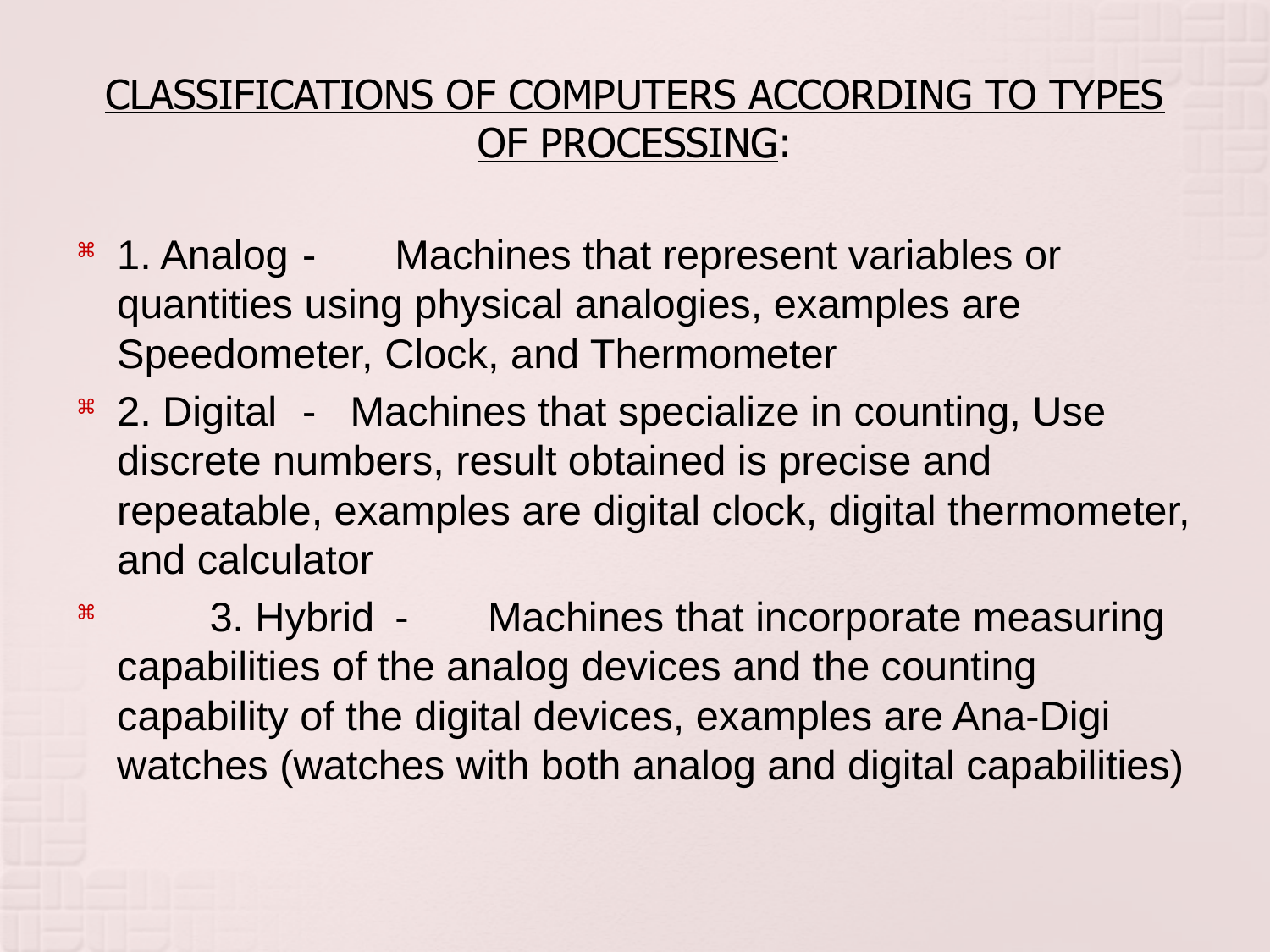

# CLASSIFICATIONS OF COMPUTERS ACCORDING TO TYPES OF PROCESSING:
1. Analog	-	Machines that represent variables or quantities using physical analogies, examples are Speedometer, Clock, and Thermometer
2. Digital		-   Machines that specialize in counting, Use discrete numbers, result obtained is precise and repeatable, examples are digital clock, digital thermometer, and calculator
	3. Hybrid	-	Machines that incorporate measuring capabilities of the analog devices and the counting capability of the digital devices, examples are Ana-Digi watches (watches with both analog and digital capabilities)